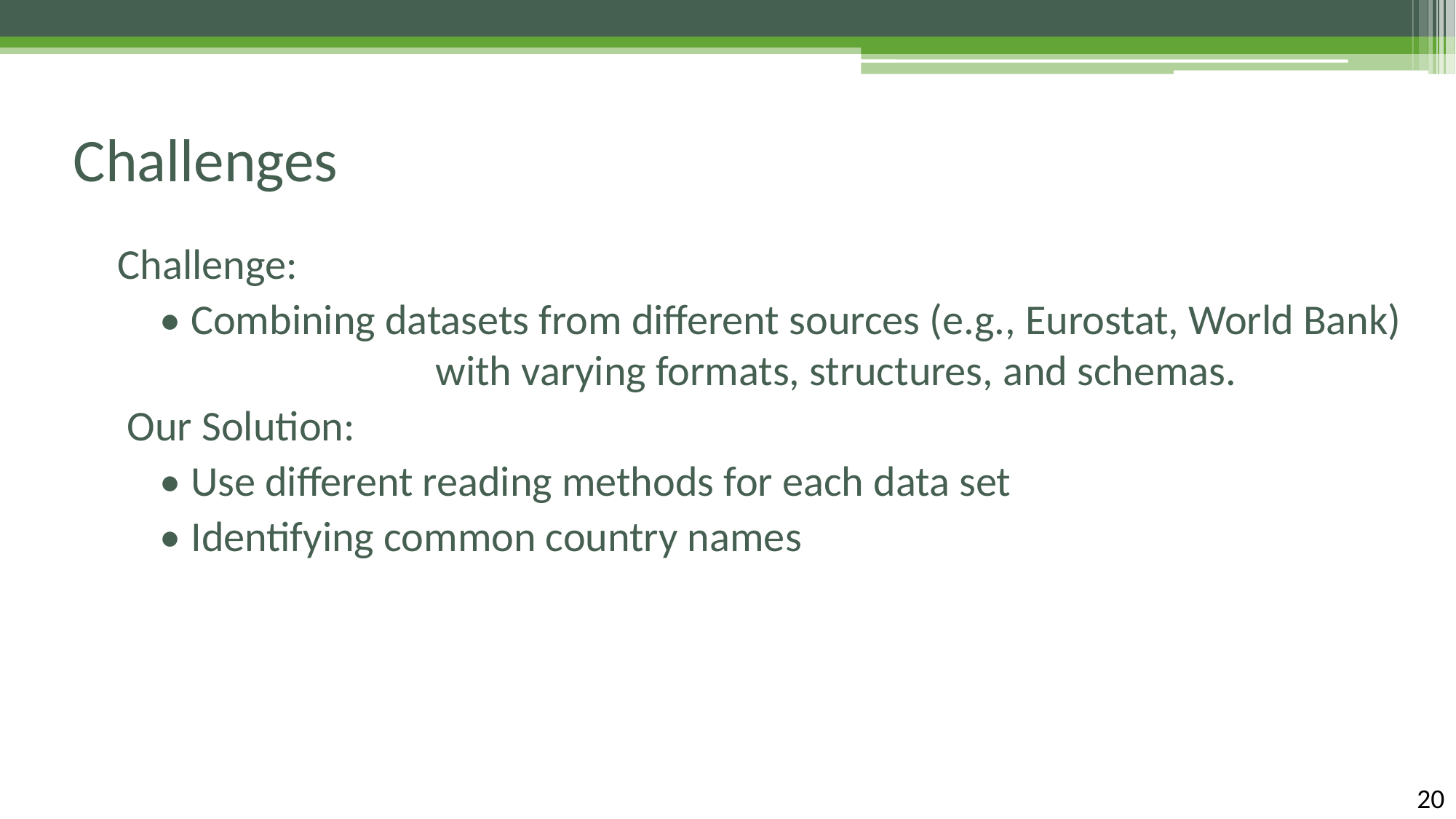

# Challenges
Challenge:
 • Combining datasets from different sources (e.g., Eurostat, World Bank)                                   with varying formats, structures, and schemas.
 Our Solution:
 • Use different reading methods for each data set
 • Identifying common country names
20